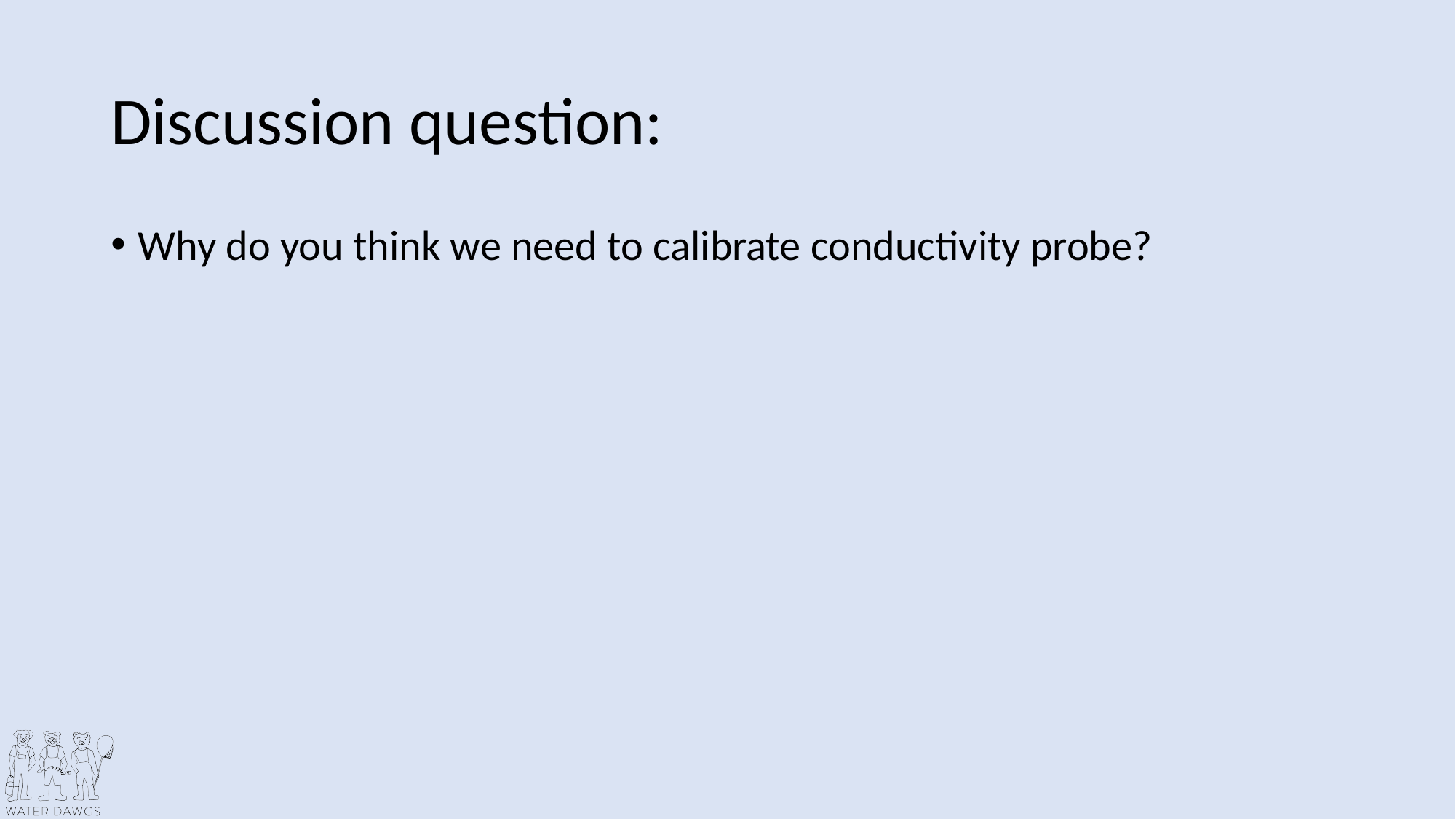

# Discussion question:
Why do you think we need to calibrate conductivity probe?